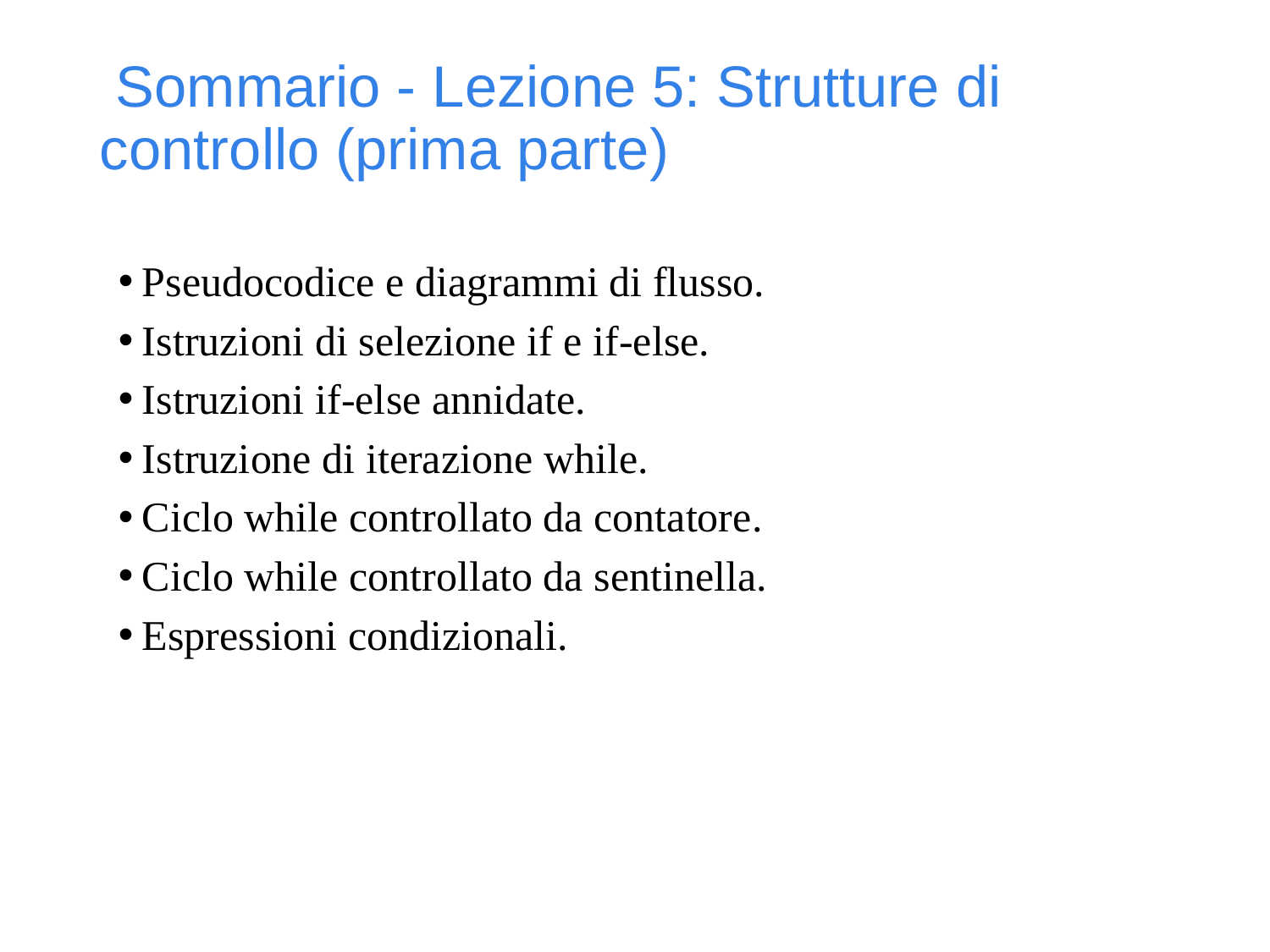

Sommario - Lezione 5: Strutture di controllo (prima parte)
Pseudocodice e diagrammi di flusso.
Istruzioni di selezione if e if-else.
Istruzioni if-else annidate.
Istruzione di iterazione while.
Ciclo while controllato da contatore.
Ciclo while controllato da sentinella.
Espressioni condizionali.